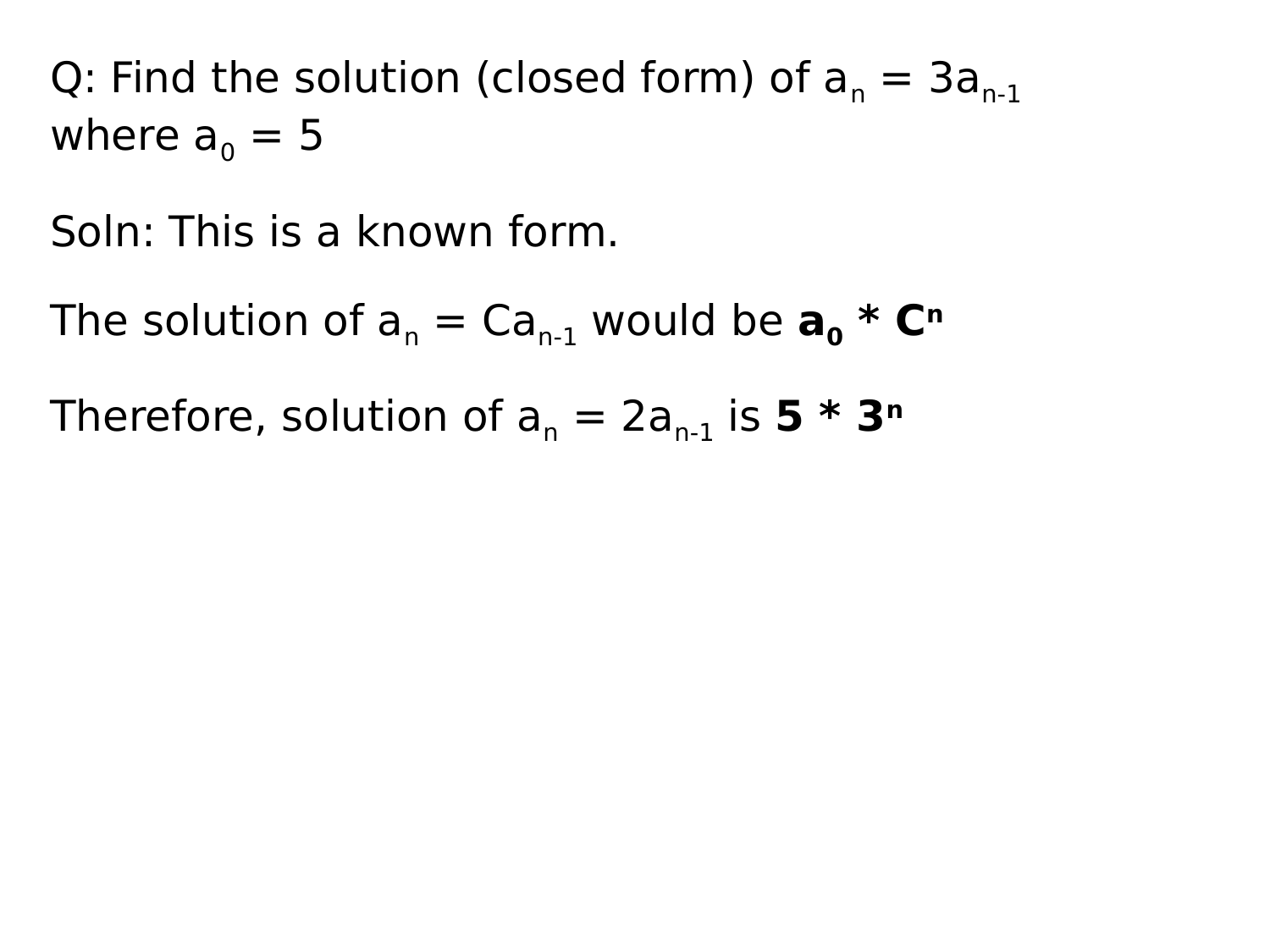

Q: Find the solution (closed form) of an = 3an-1
where a0 = 5

Soln: This is a known form.

The solution of an = Can-1 would be a0 * Cn

Therefore, solution of an = 2an-1 is 5 * 3n